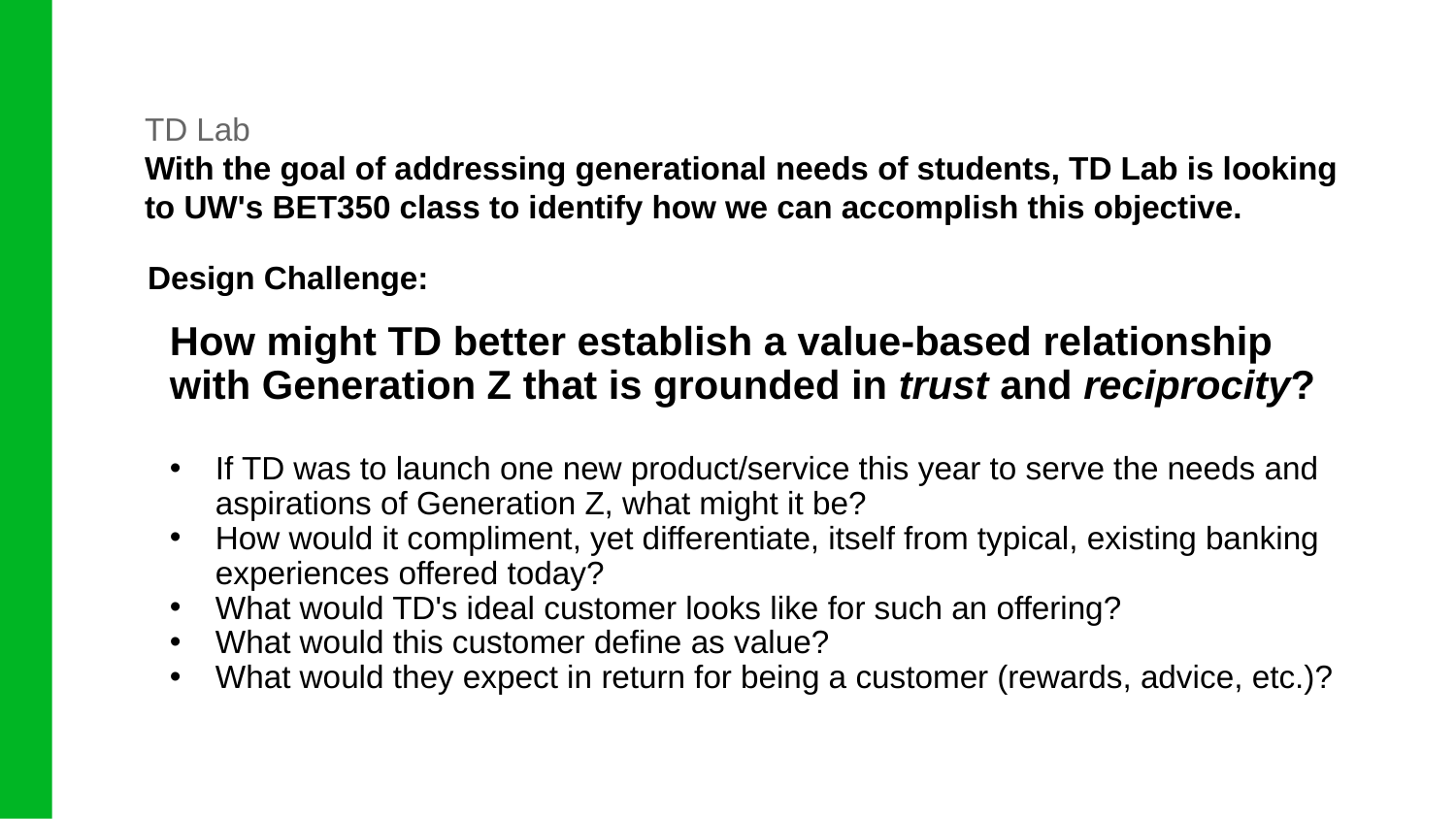

TD Lab
With the goal of addressing generational needs of students, TD Lab is looking to UW's BET350 class to identify how we can accomplish this objective.
Design Challenge:

How might TD better establish a value-based relationship with Generation Z that is grounded in trust and reciprocity?

If TD was to launch one new product/service this year to serve the needs and aspirations of Generation Z, what might it be?
How would it compliment, yet differentiate, itself from typical, existing banking experiences offered today?
What would TD's ideal customer looks like for such an offering?
What would this customer define as value?
What would they expect in return for being a customer (rewards, advice, etc.)?